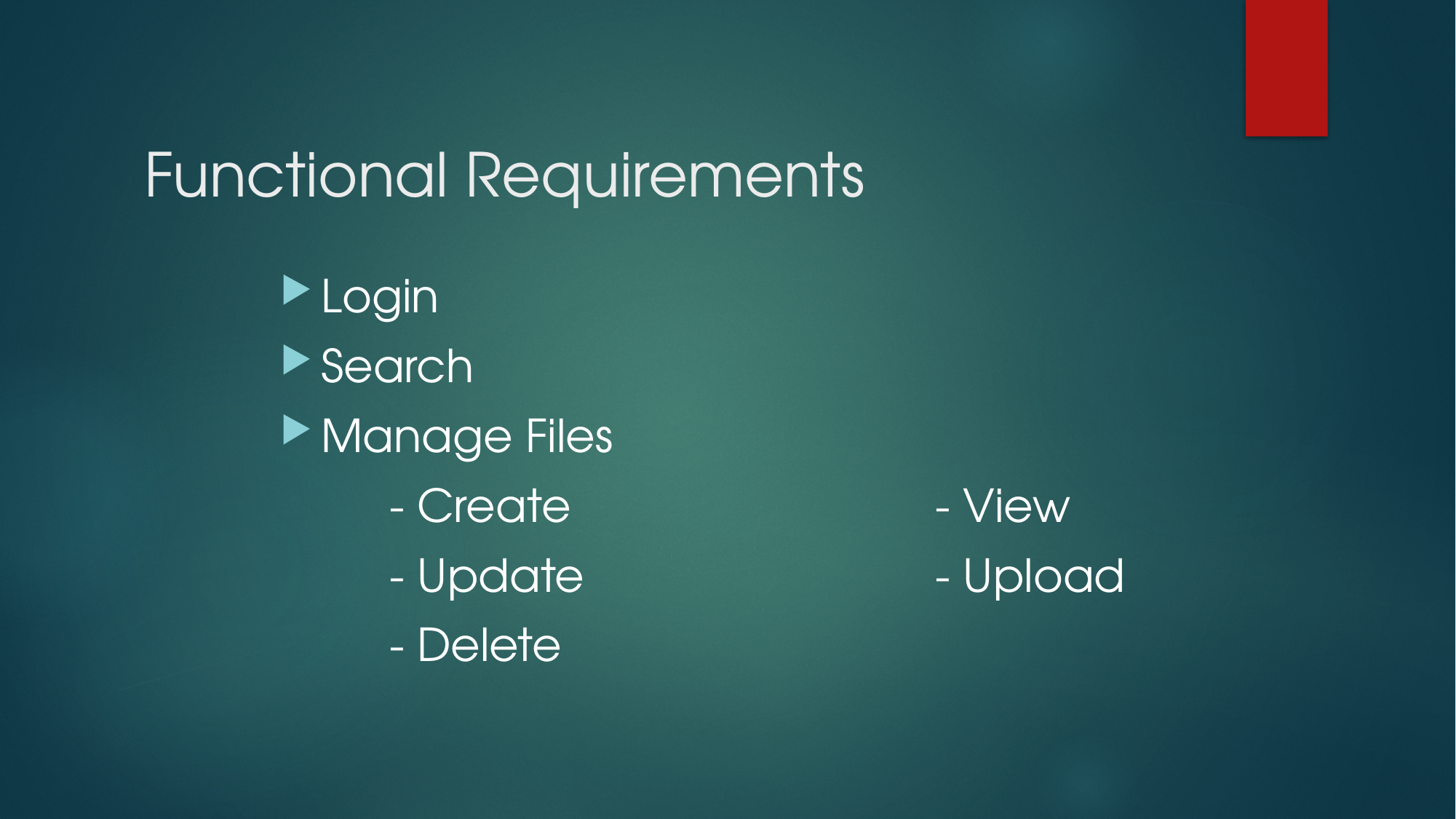

# Functional Requirements
Login
Search
Manage Files
	- Create				- View
	- Update				- Upload
	- Delete